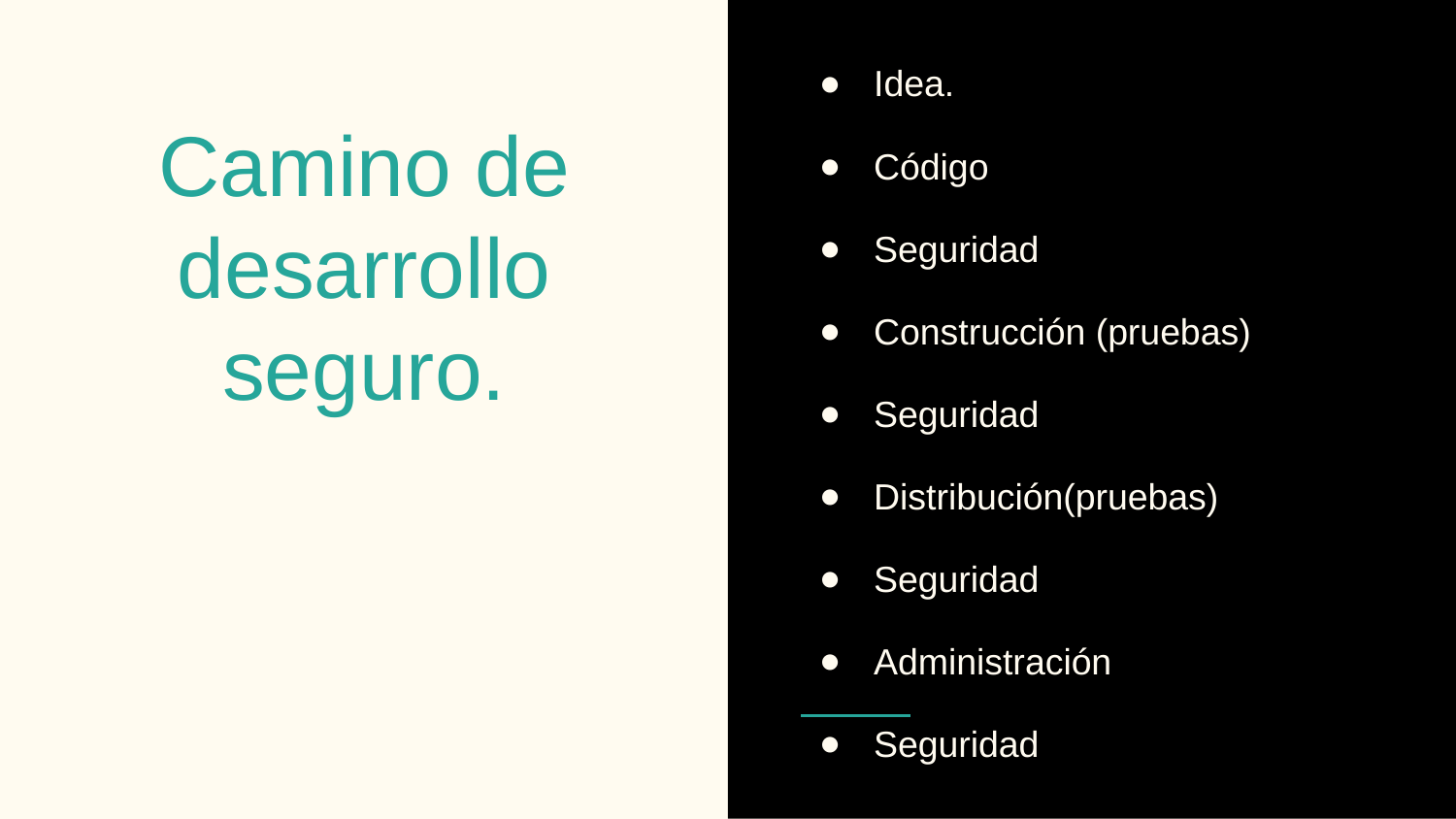

Idea.
Código
Seguridad
Construcción (pruebas)
Seguridad
Distribución(pruebas)
Seguridad
Administración
Seguridad
# Camino de desarrollo seguro.